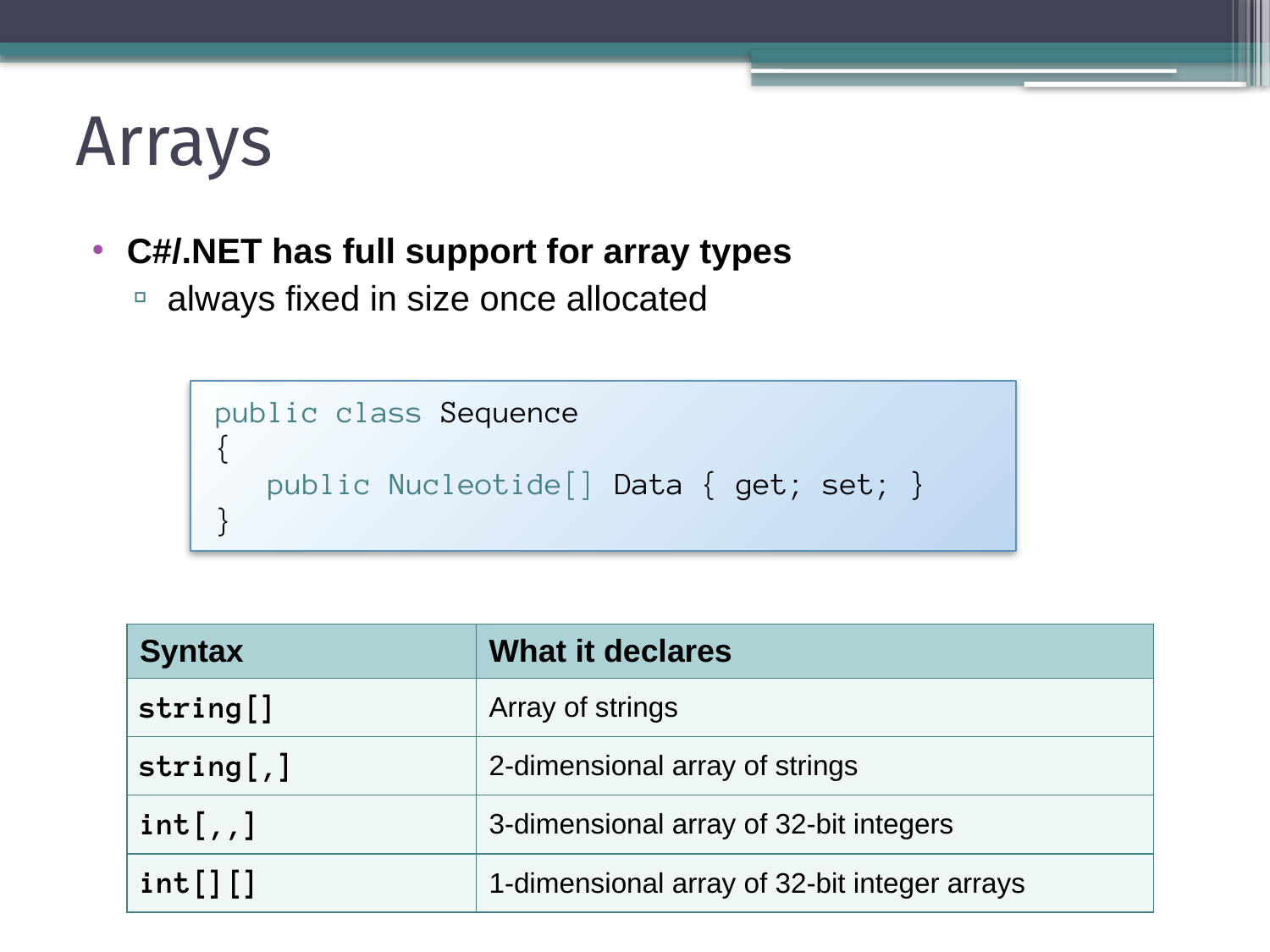

# Arrays
C#/.NET has full support for array types
always fixed in size once allocated
public class Sequence
{
   public Nucleotide[] Data { get; set; }
}
| Syntax | What it declares |
| --- | --- |
| string[] | Array of strings |
| string[,] | 2-dimensional array of strings |
| int[,,] | 3-dimensional array of 32-bit integers |
| int[][] | 1-dimensional array of 32-bit integer arrays |